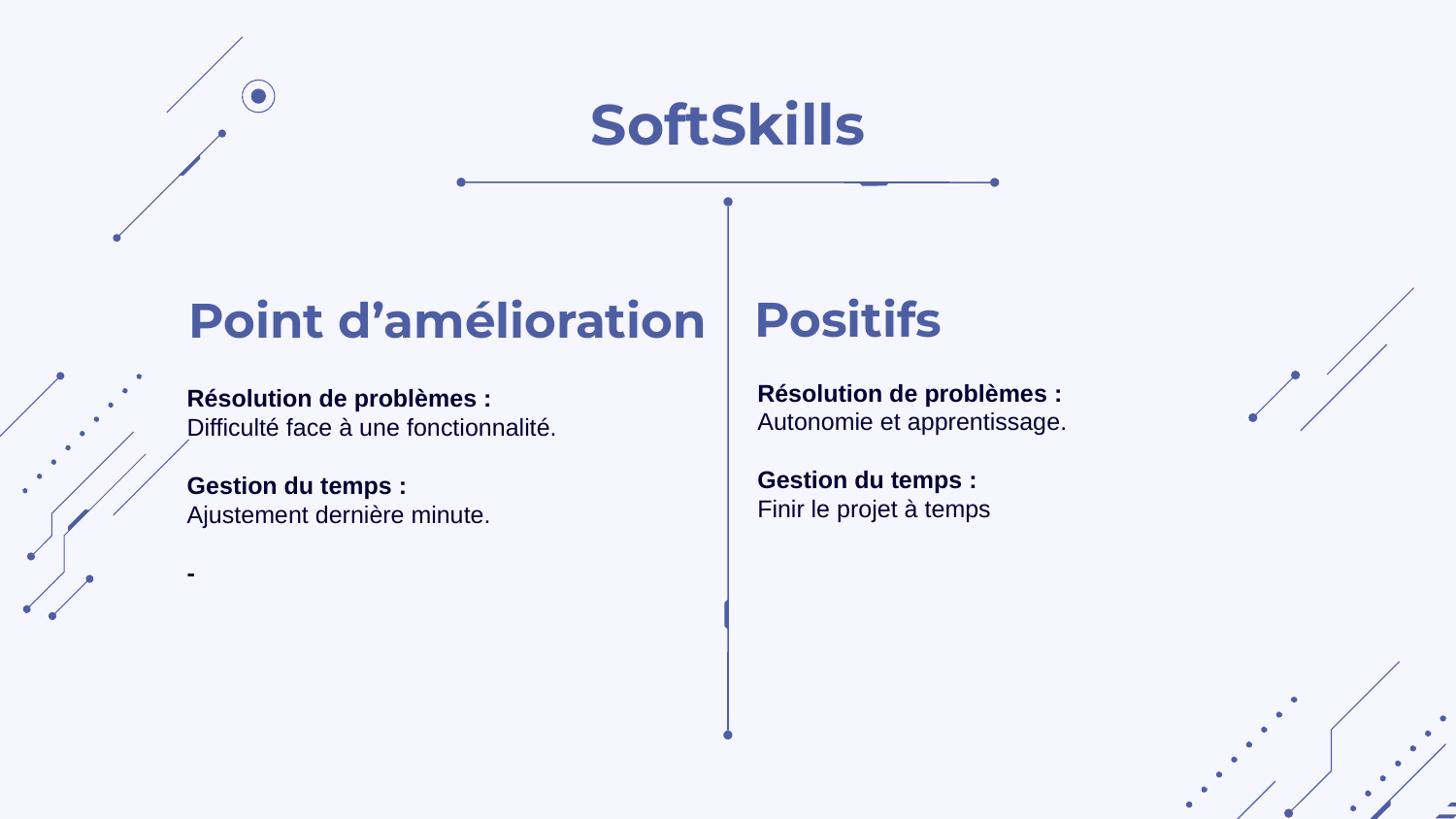

# SoftSkills

Positifs
Point d’amélioration

Résolution de problèmes :
Autonomie et apprentissage.

Gestion du temps :
Finir le projet à temps

Résolution de problèmes :
Difficulté face à une fonctionnalité.

Gestion du temps :
Ajustement dernière minute.

-